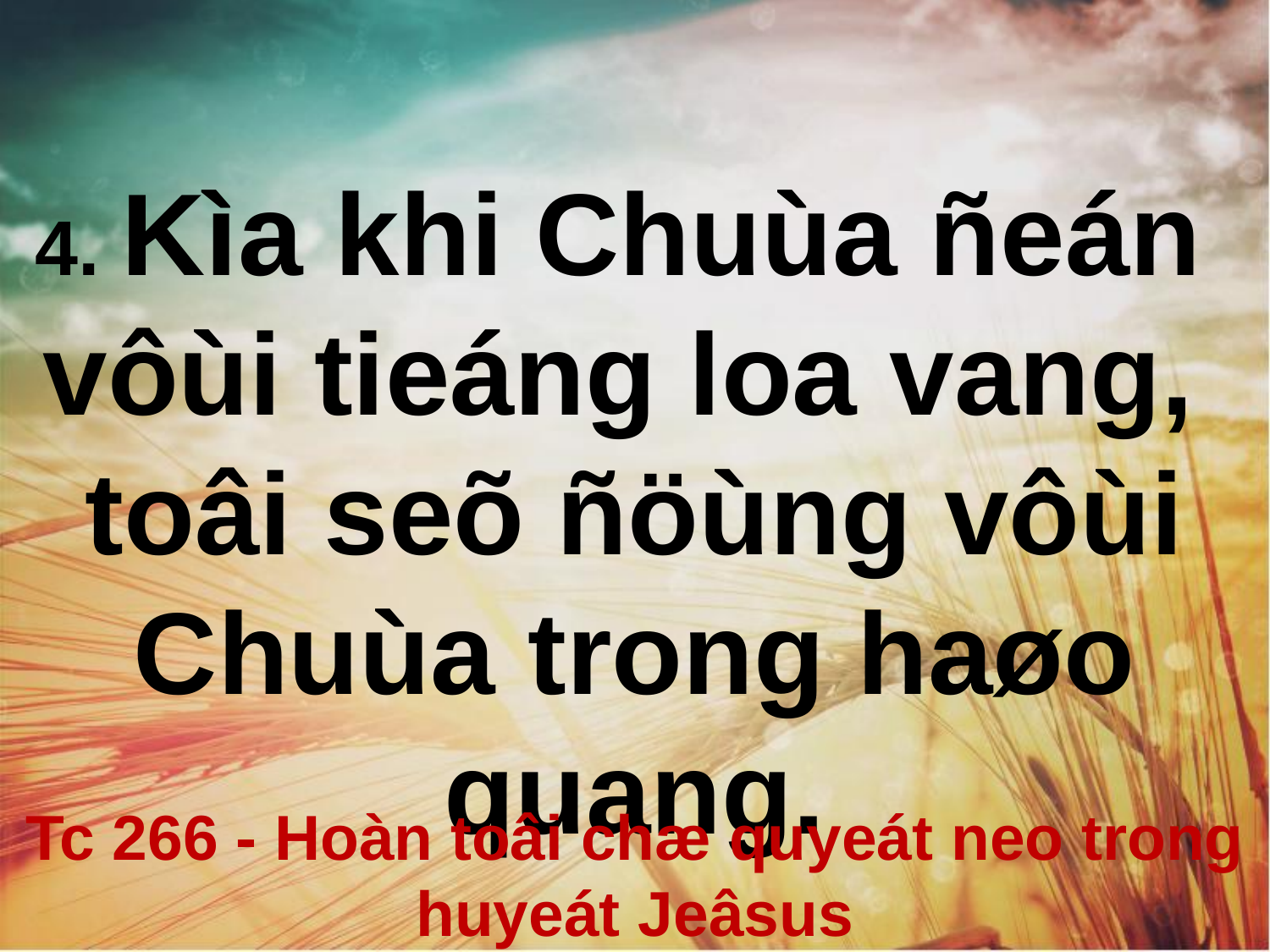

4. Kìa khi Chuùa ñeán
vôùi tieáng loa vang,
toâi seõ ñöùng vôùi Chuùa trong haøo quang.
Tc 266 - Hoàn toâi chæ quyeát neo trong huyeát Jeâsus